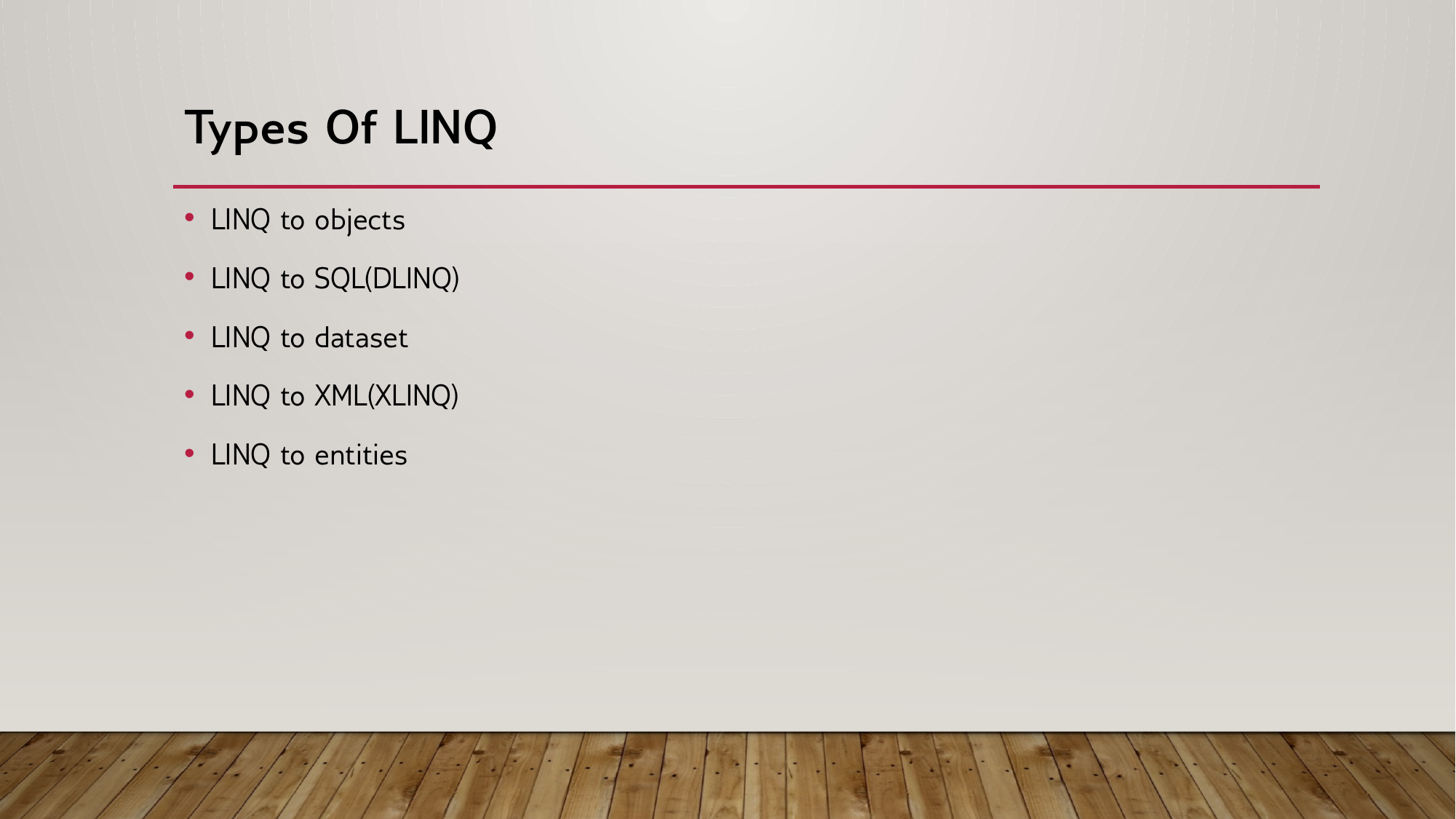

# Types Of LINQ
LINQ to objects
LINQ to SQL(DLINQ)
LINQ to dataset
LINQ to XML(XLINQ)
LINQ to entities